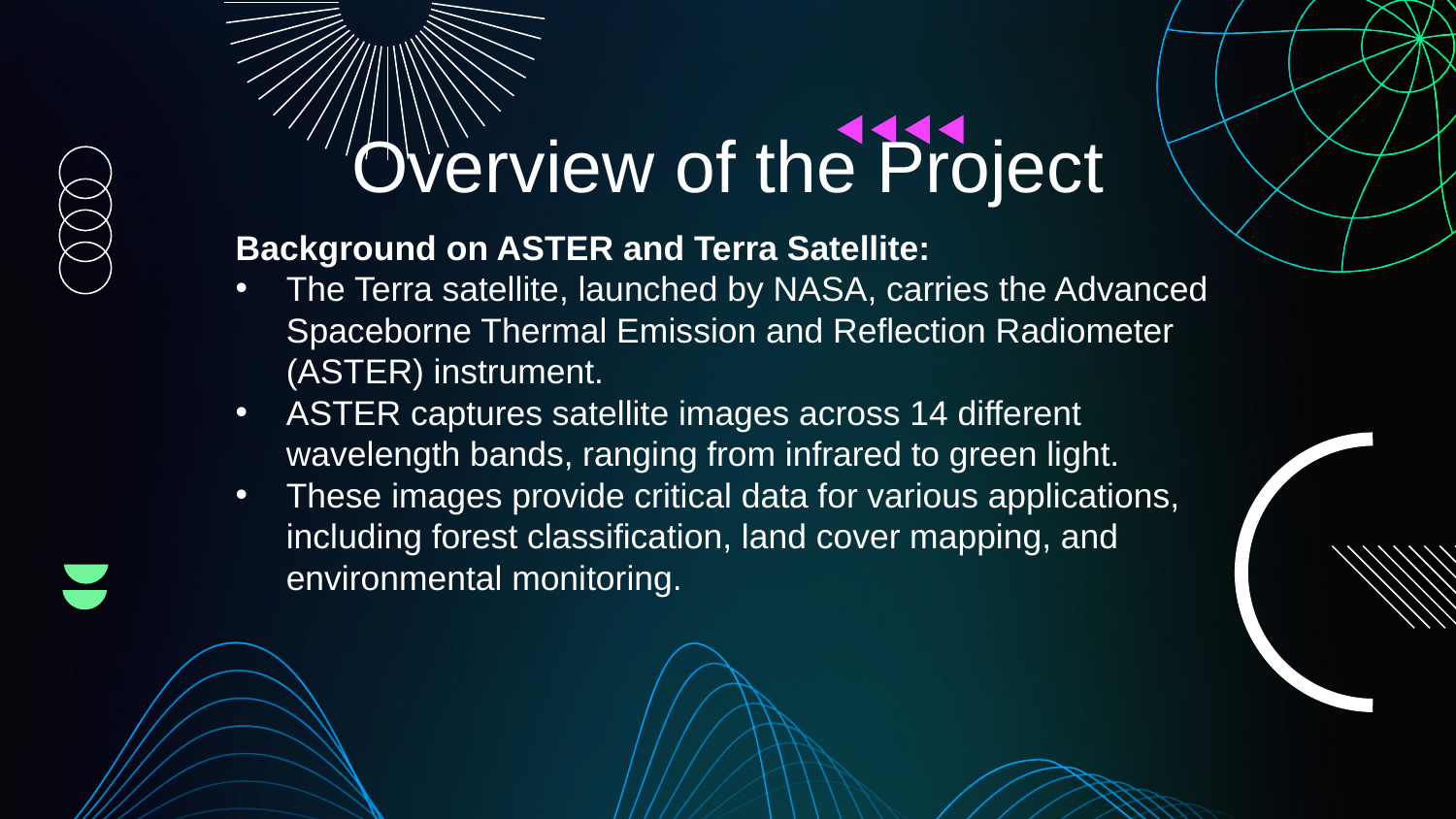

# Overview of the Project
Background on ASTER and Terra Satellite:
The Terra satellite, launched by NASA, carries the Advanced Spaceborne Thermal Emission and Reflection Radiometer (ASTER) instrument.
ASTER captures satellite images across 14 different wavelength bands, ranging from infrared to green light.
These images provide critical data for various applications, including forest classification, land cover mapping, and environmental monitoring.